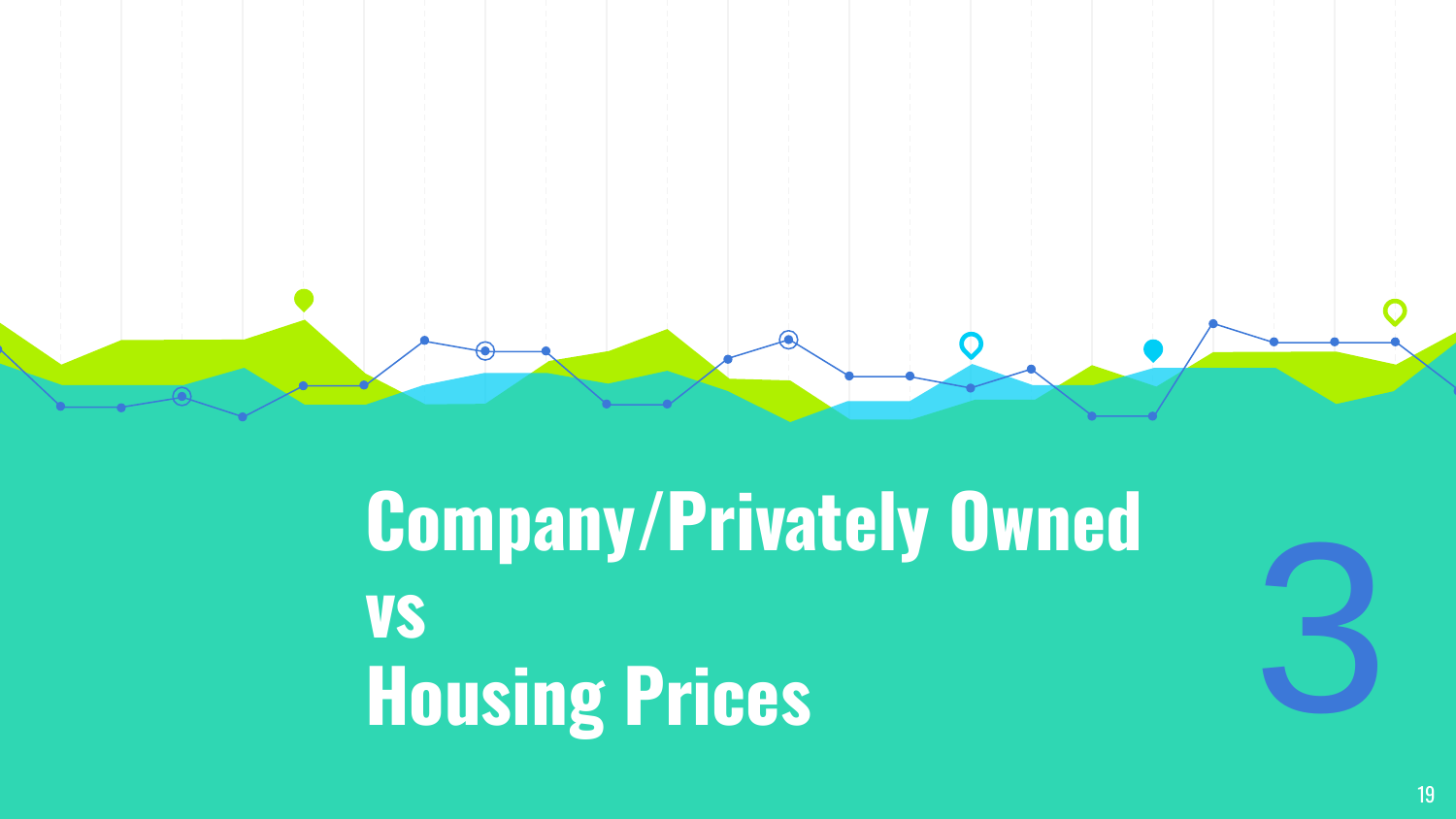

3
# Company/Privately Owned vs Housing Prices
19